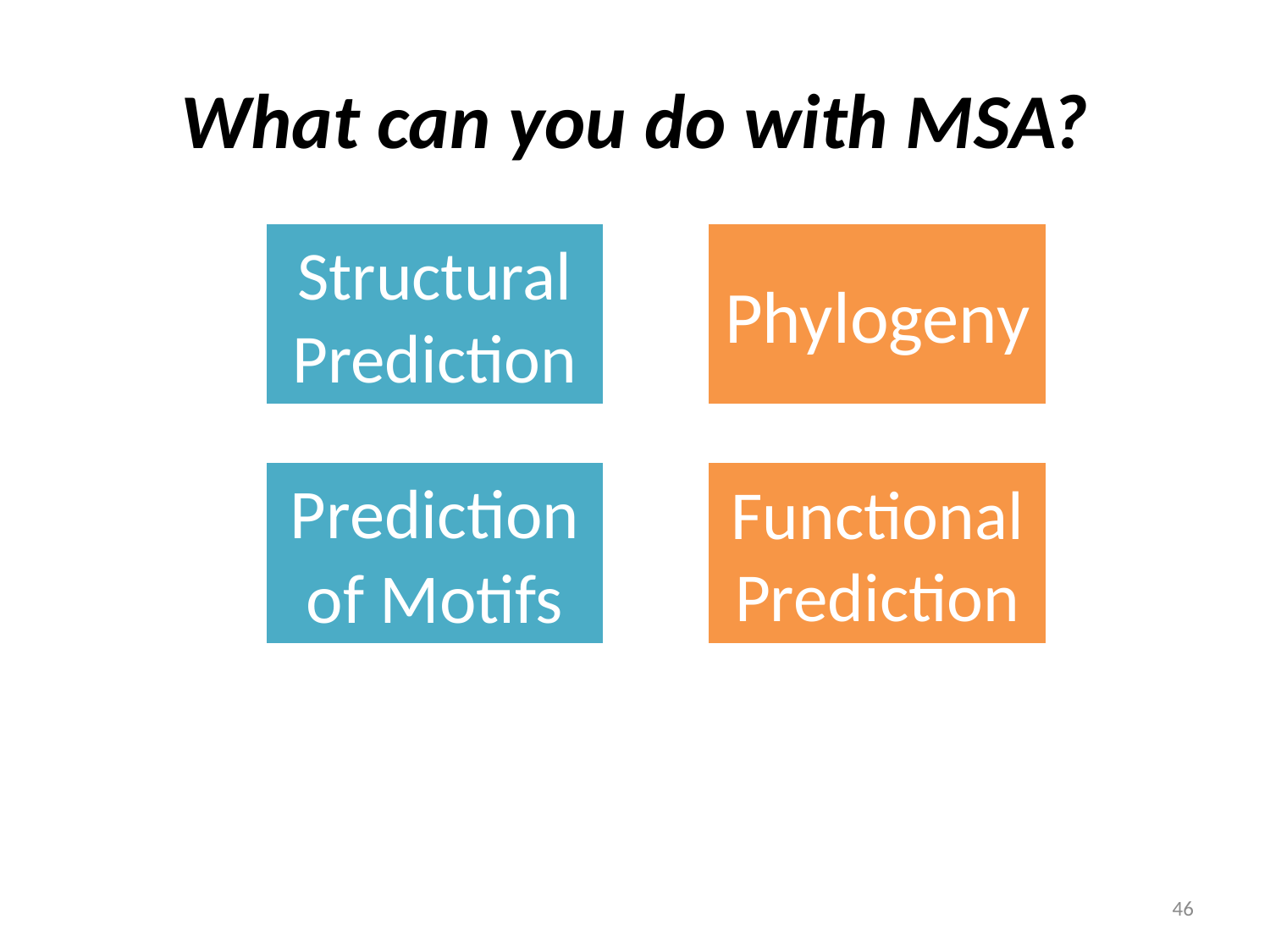

# What can you do with MSA?
Structural Prediction
Phylogeny
Prediction of Motifs
Functional Prediction
46